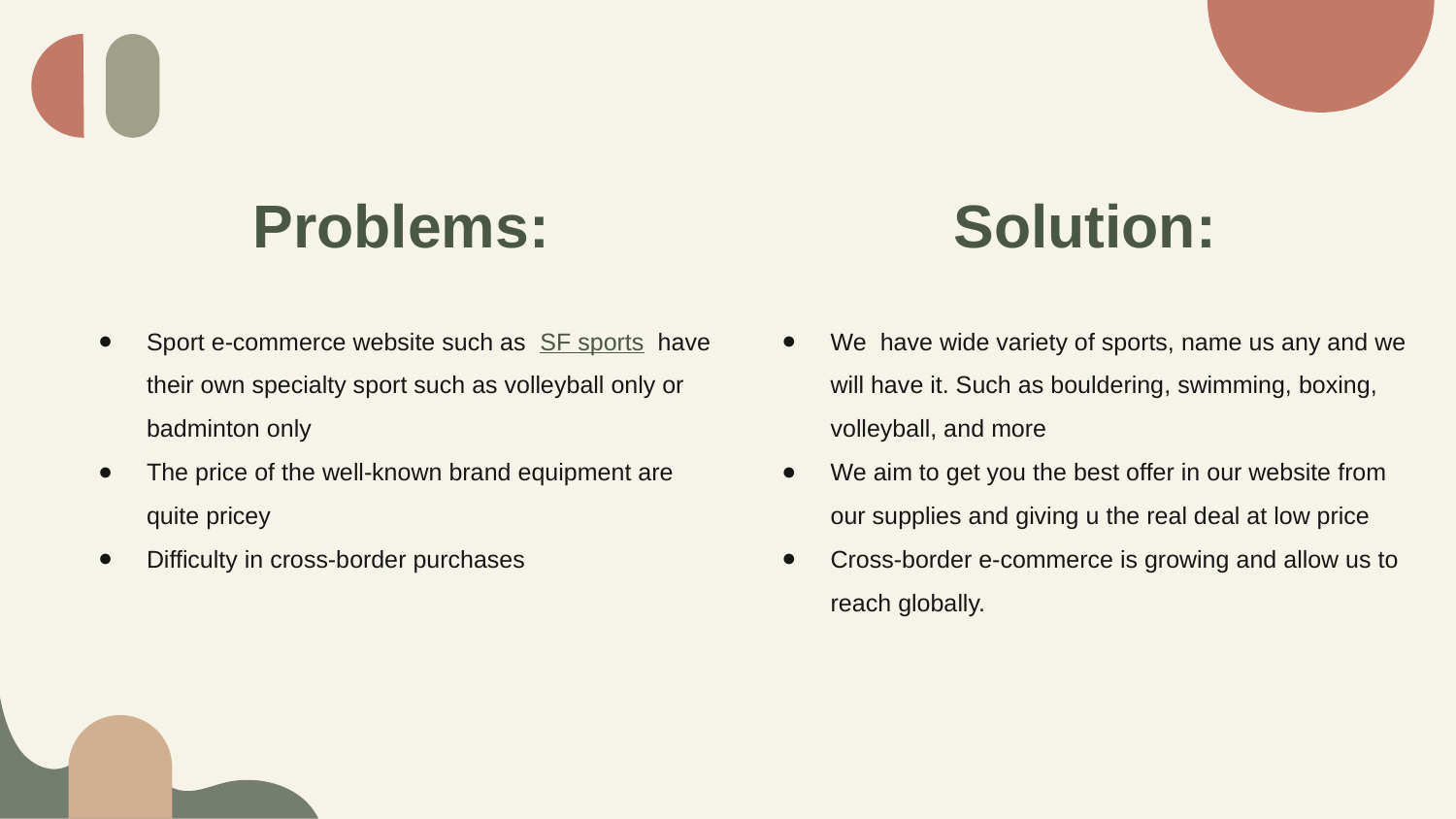

# Problems:
Solution:
Sport e-commerce website such as  SF sports  have their own specialty sport such as volleyball only or badminton only
The price of the well-known brand equipment are quite pricey
Difficulty in cross-border purchases

We  have wide variety of sports, name us any and we will have it. Such as bouldering, swimming, boxing, volleyball, and more
We aim to get you the best offer in our website from our supplies and giving u the real deal at low price
Cross-border e-commerce is growing and allow us to reach globally.